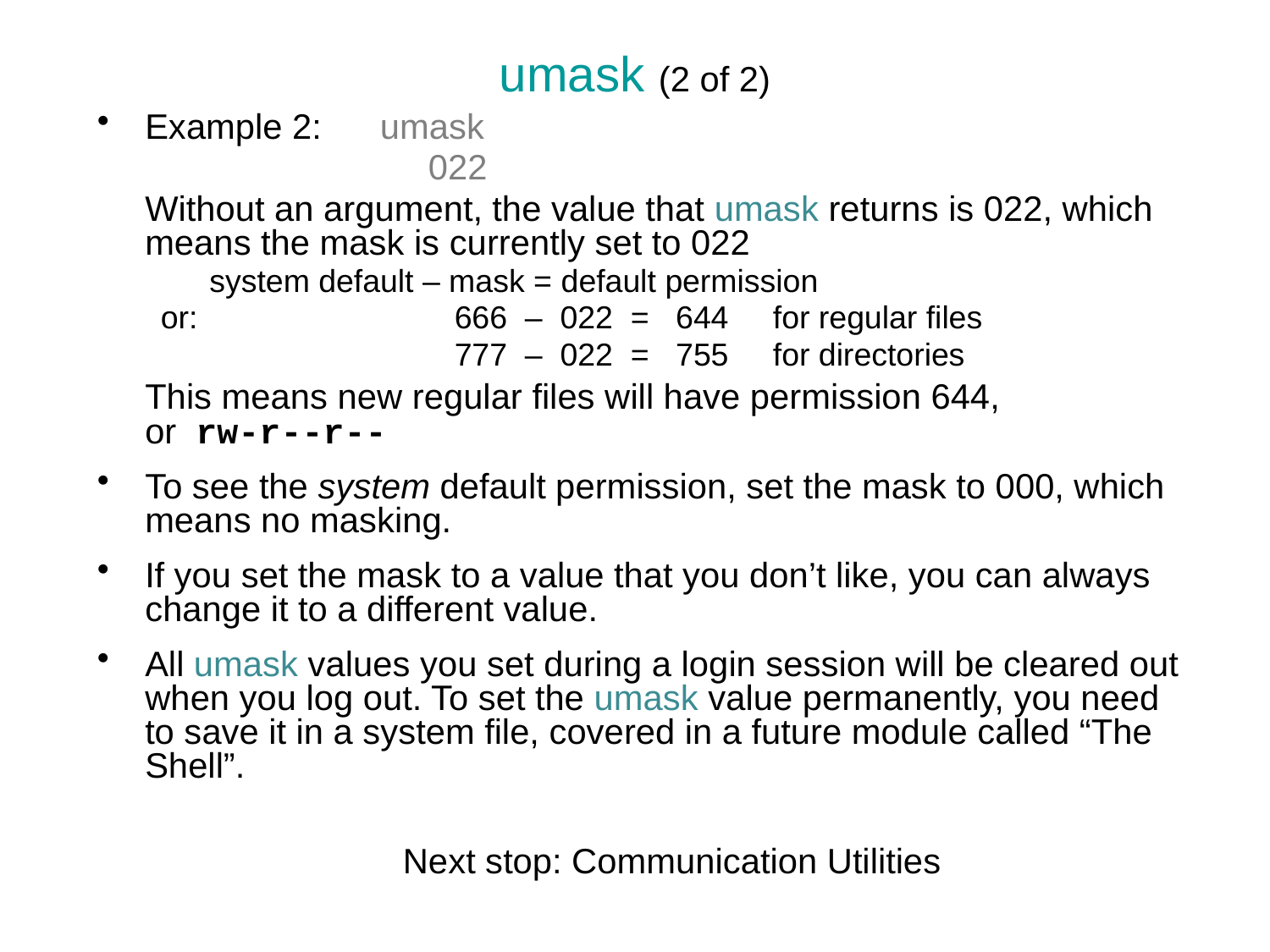

# umask (2 of 2)
Example 2:      umask
			   022
	Without an argument, the value that umask returns is 022, which means the mask is currently set to 022
	 system default – mask = default permission
or:			666  –  022  =   644     for regular files
    			777  –  022  =   755     for directories
	This means new regular files will have permission 644,                  or  rw-r--r--
To see the system default permission, set the mask to 000, which means no masking.
If you set the mask to a value that you don’t like, you can always change it to a different value.
All umask values you set during a login session will be cleared out when you log out. To set the umask value permanently, you need to save it in a system file, covered in a future module called “The Shell”.

Next stop: Communication Utilities